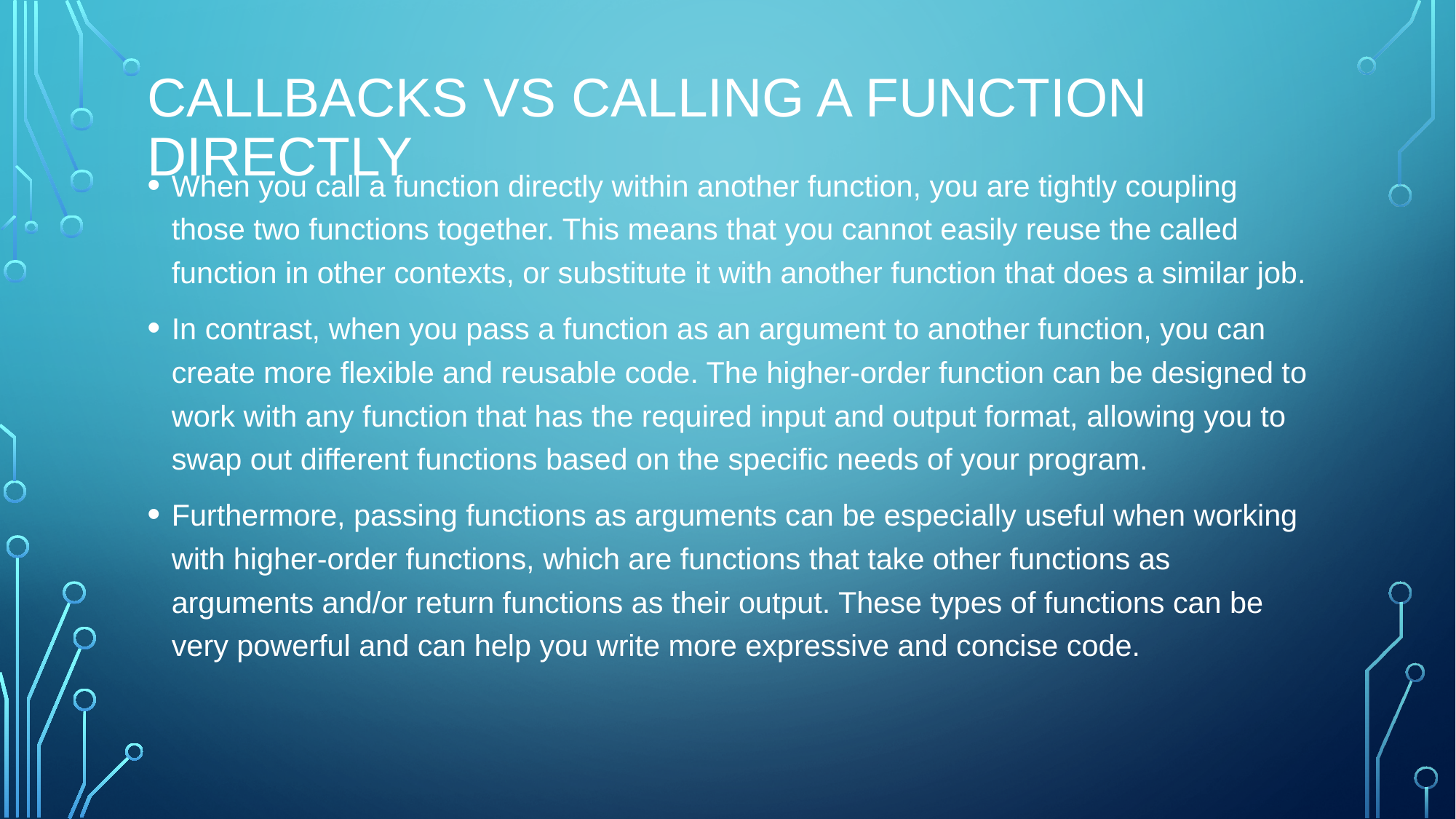

# Callbacks Vs calling a function directly
When you call a function directly within another function, you are tightly coupling those two functions together. This means that you cannot easily reuse the called function in other contexts, or substitute it with another function that does a similar job.
In contrast, when you pass a function as an argument to another function, you can create more flexible and reusable code. The higher-order function can be designed to work with any function that has the required input and output format, allowing you to swap out different functions based on the specific needs of your program.
Furthermore, passing functions as arguments can be especially useful when working with higher-order functions, which are functions that take other functions as arguments and/or return functions as their output. These types of functions can be very powerful and can help you write more expressive and concise code.